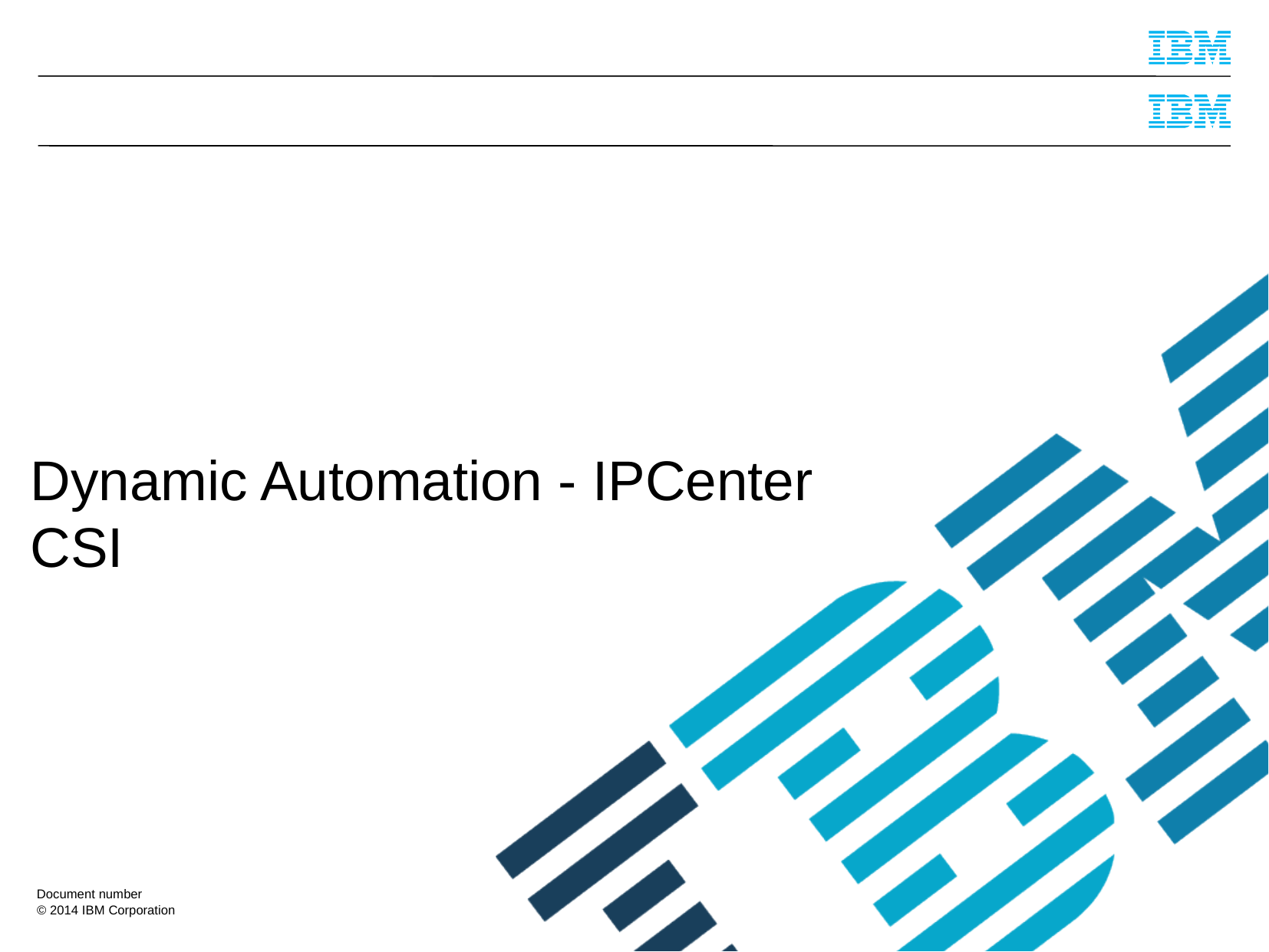

Dynamic Automation - IPCenter
CSI

Document number